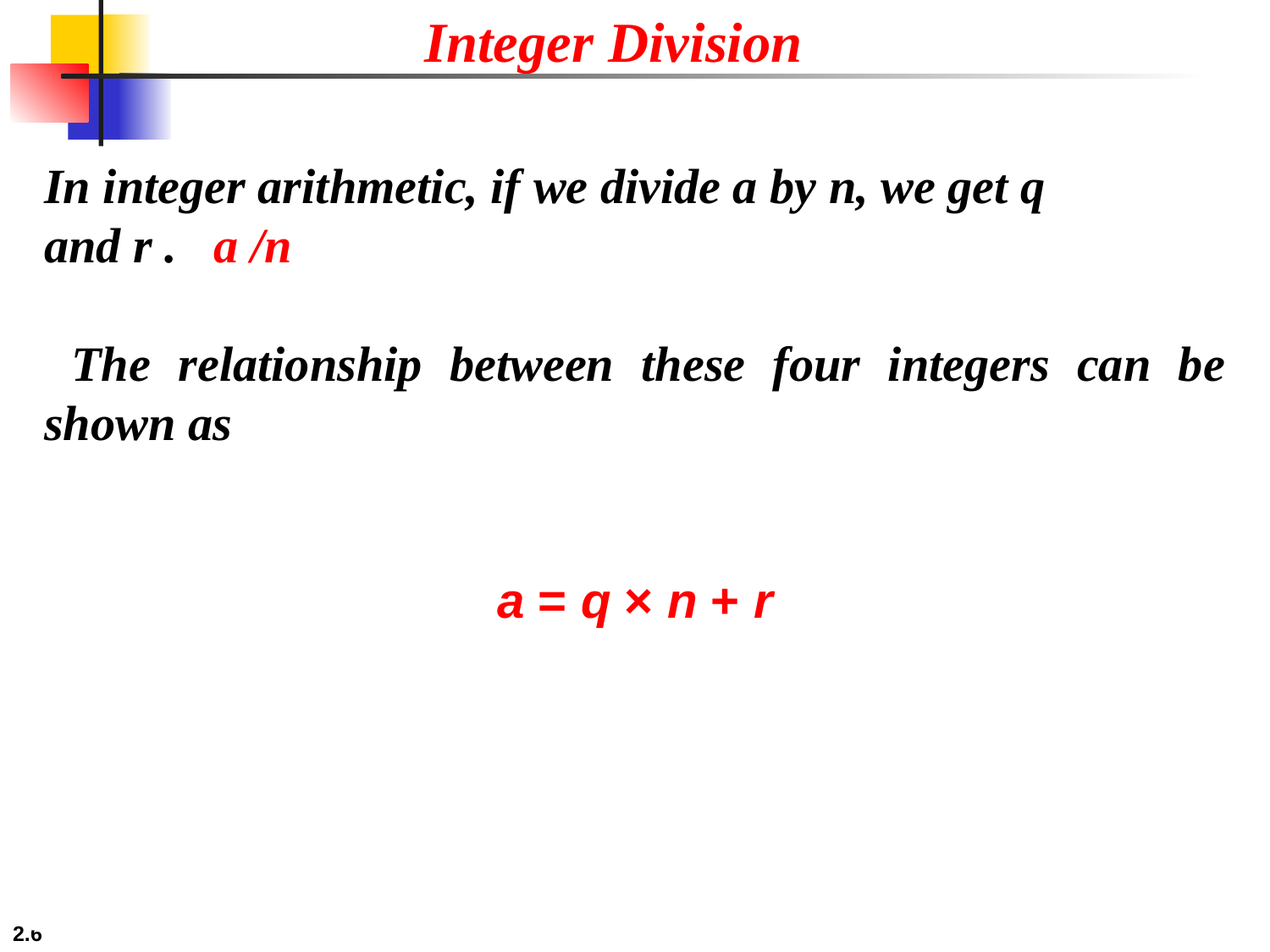

Integer Division

In integer arithmetic, if we divide a by n, we get q
and r .   a /n

 The relationship between these four integers can be shown as

a = q × n + r

2.6